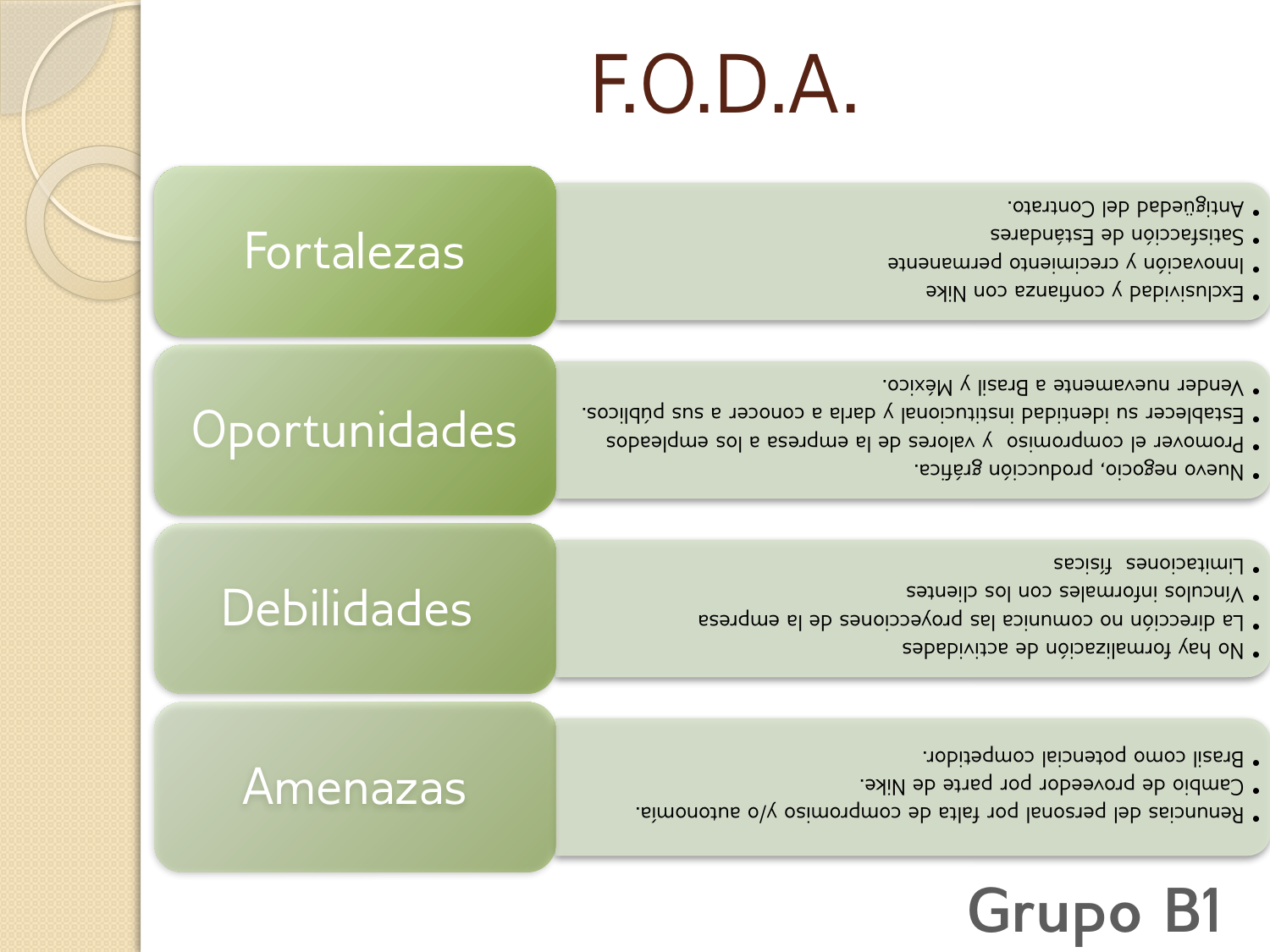

# F.O.D.A.
Exclusividad y confianza con Nike
Innovación y crecimiento permanente
Satisfacción de Estándares
Antigüedad del Contrato.
Fortalezas
Nuevo negocio, producción gráfica.
Promover el compromiso  y valores de la empresa a los empleados
Establecer su identidad institucional y darla a conocer a sus públicos.
Vender nuevamente a Brasil y México.
Oportunidades
No hay formalización de actividades
La dirección no comunica las proyecciones de la empresa
Vínculos informales con los clientes
Limitaciones  físicas
Debilidades
Renuncias del personal por falta de compromiso y/o autonomía.
Cambio de proveedor por parte de Nike.
Brasil como potencial competidor.
Amenazas
Grupo B1